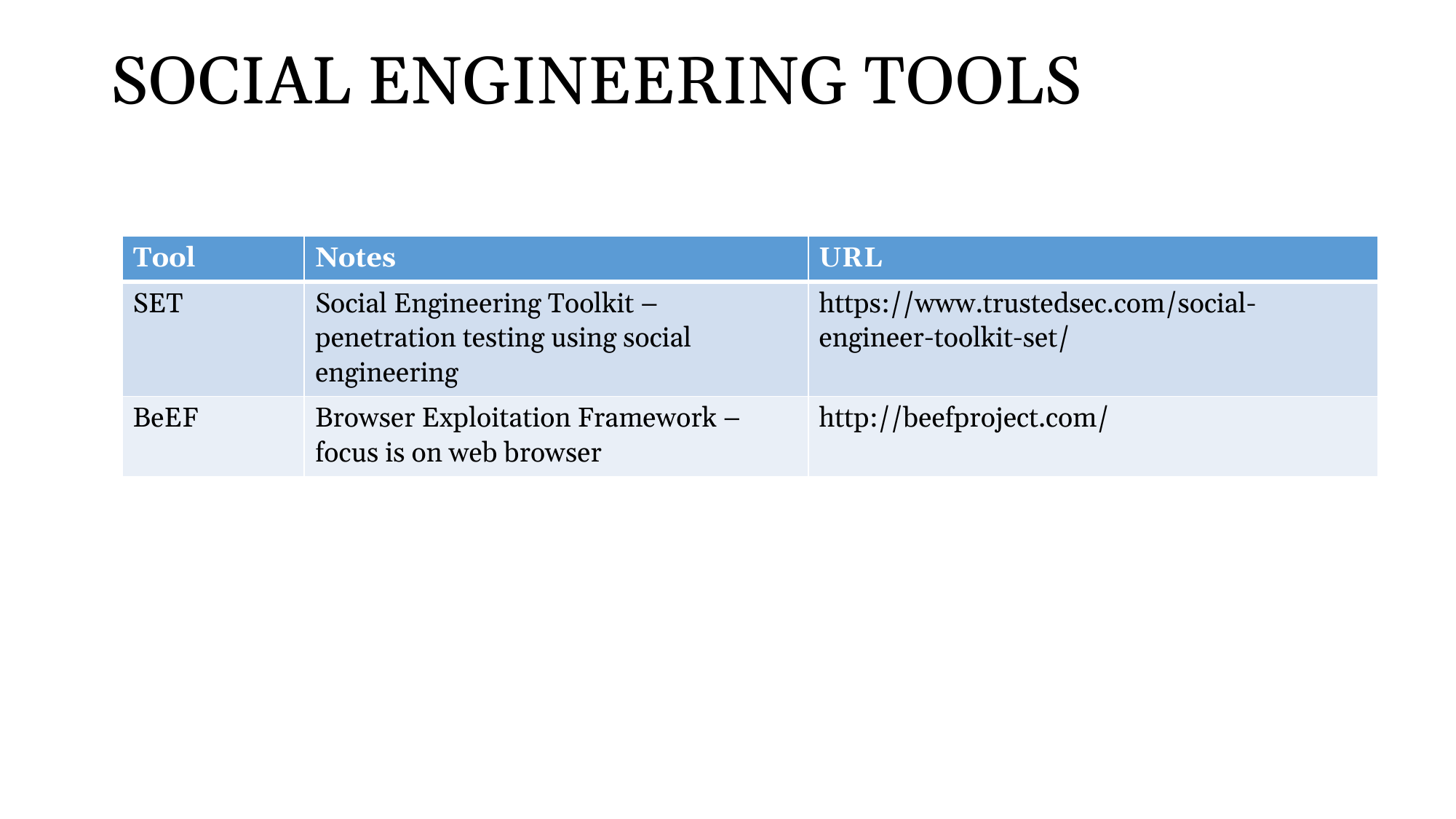

# SOCIAL ENGINEERING TOOLS
| Tool | Notes | URL |
| --- | --- | --- |
| SET | Social Engineering Toolkit – penetration testing using social engineering | https://www.trustedsec.com/social-engineer-toolkit-set/ |
| BeEF | Browser Exploitation Framework – focus is on web browser | http://beefproject.com/ |